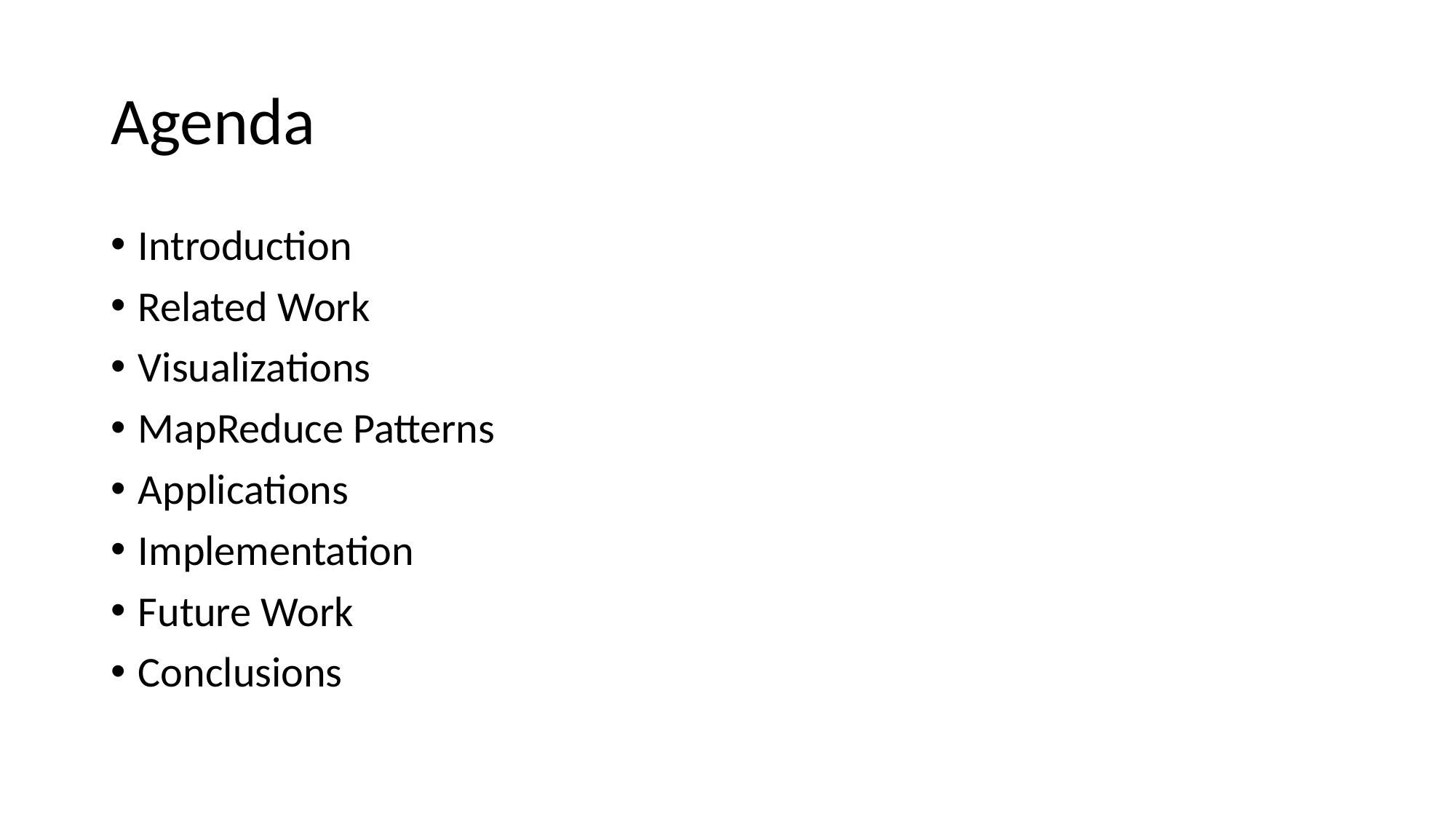

# Agenda
Introduction
Related Work
Visualizations
MapReduce Patterns
Applications
Implementation
Future Work
Conclusions